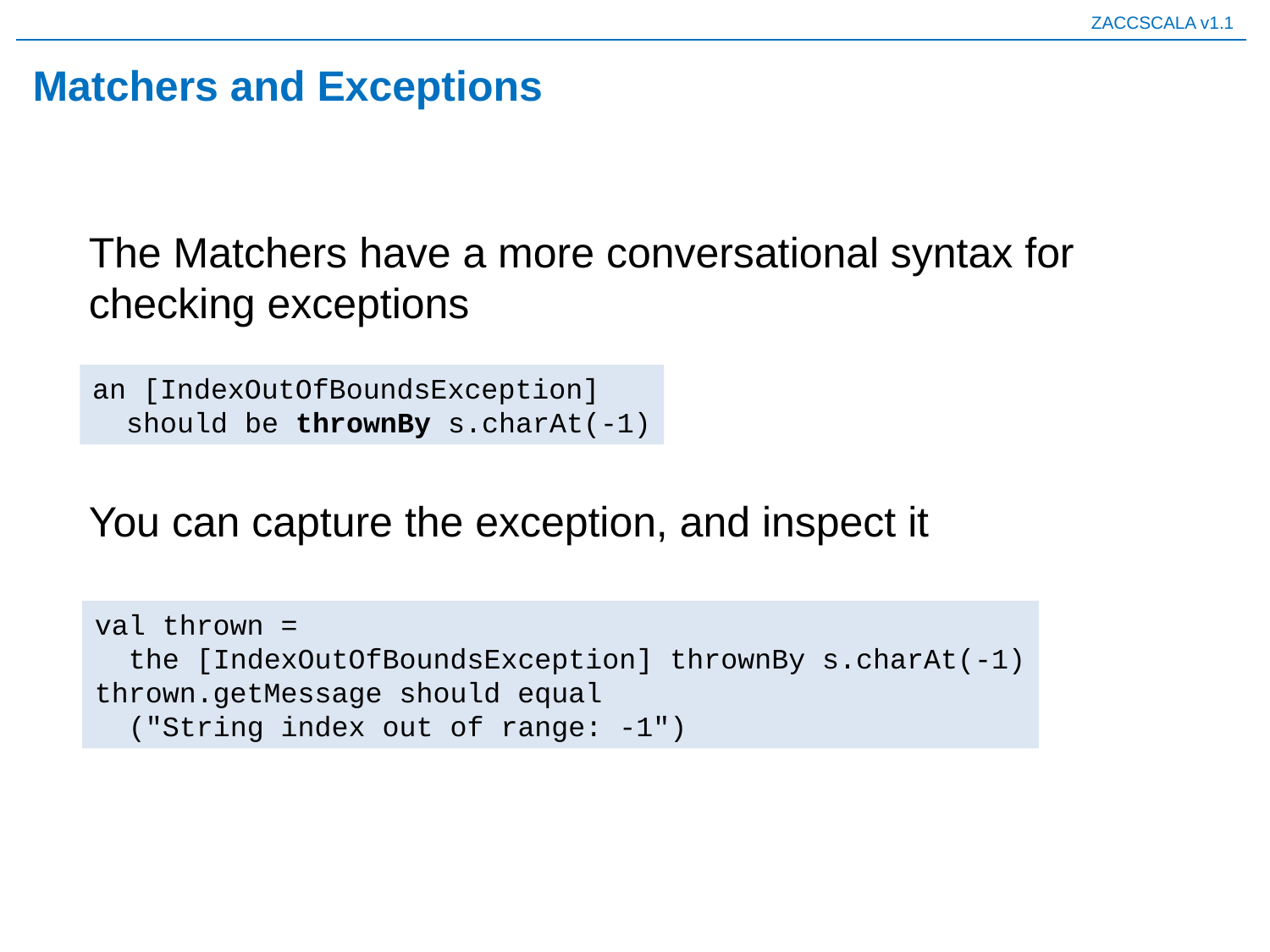

# Matchers and Exceptions
The Matchers have a more conversational syntax for checking exceptions
an [IndexOutOfBoundsException]
  should be thrownBy s.charAt(-1)
You can capture the exception, and inspect it
val thrown =
  the [IndexOutOfBoundsException] thrownBy s.charAt(-1)
thrown.getMessage should equal
  ("String index out of range: -1")